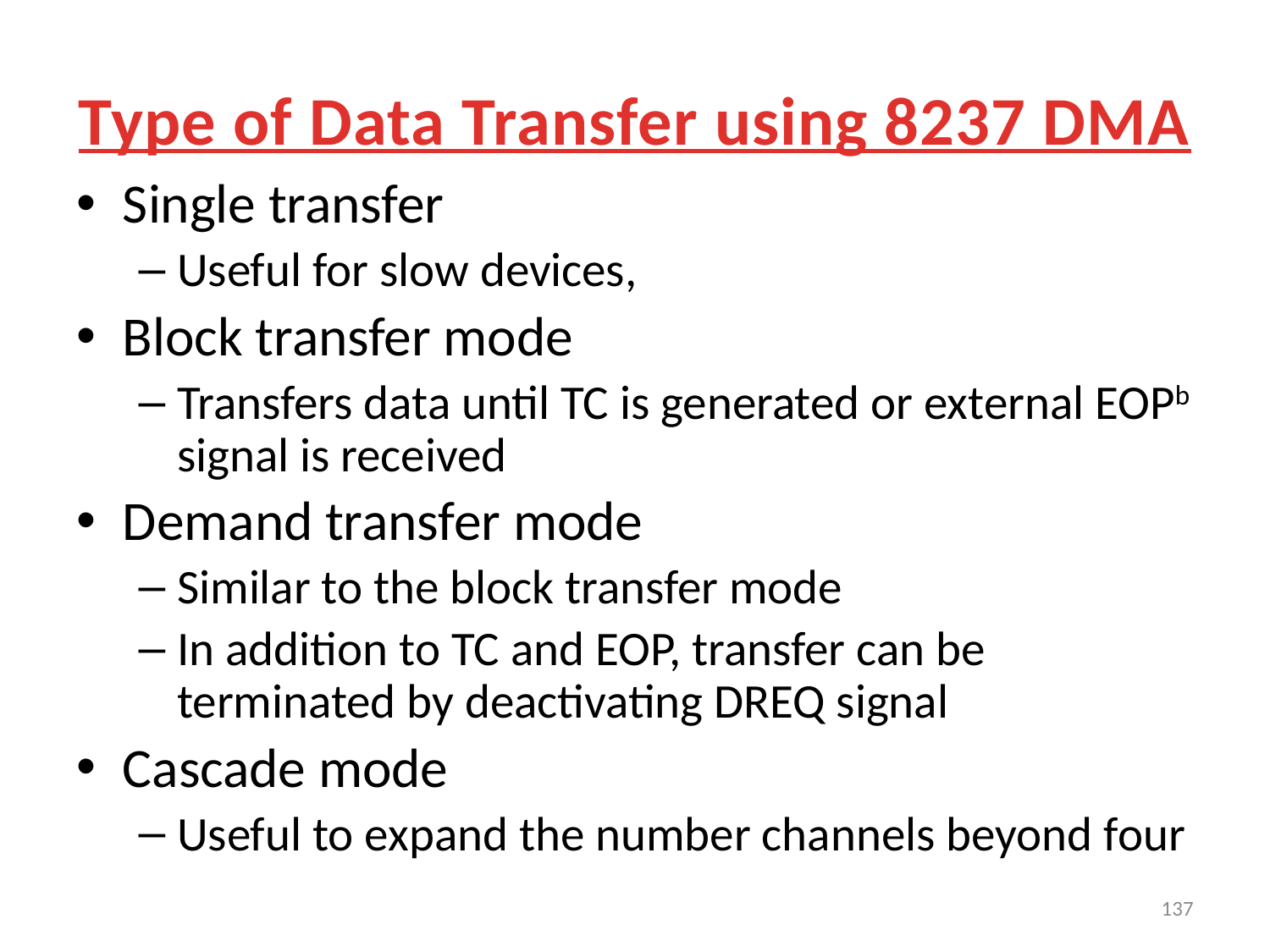

# Type of Data Transfer using 8237 DMA
Single transfer
Useful for slow devices,
Block transfer mode
Transfers data until TC is generated or external EOPb signal is received
Demand transfer mode
Similar to the block transfer mode
In addition to TC and EOP, transfer can be terminated by deactivating DREQ signal
Cascade mode
Useful to expand the number channels beyond four
137